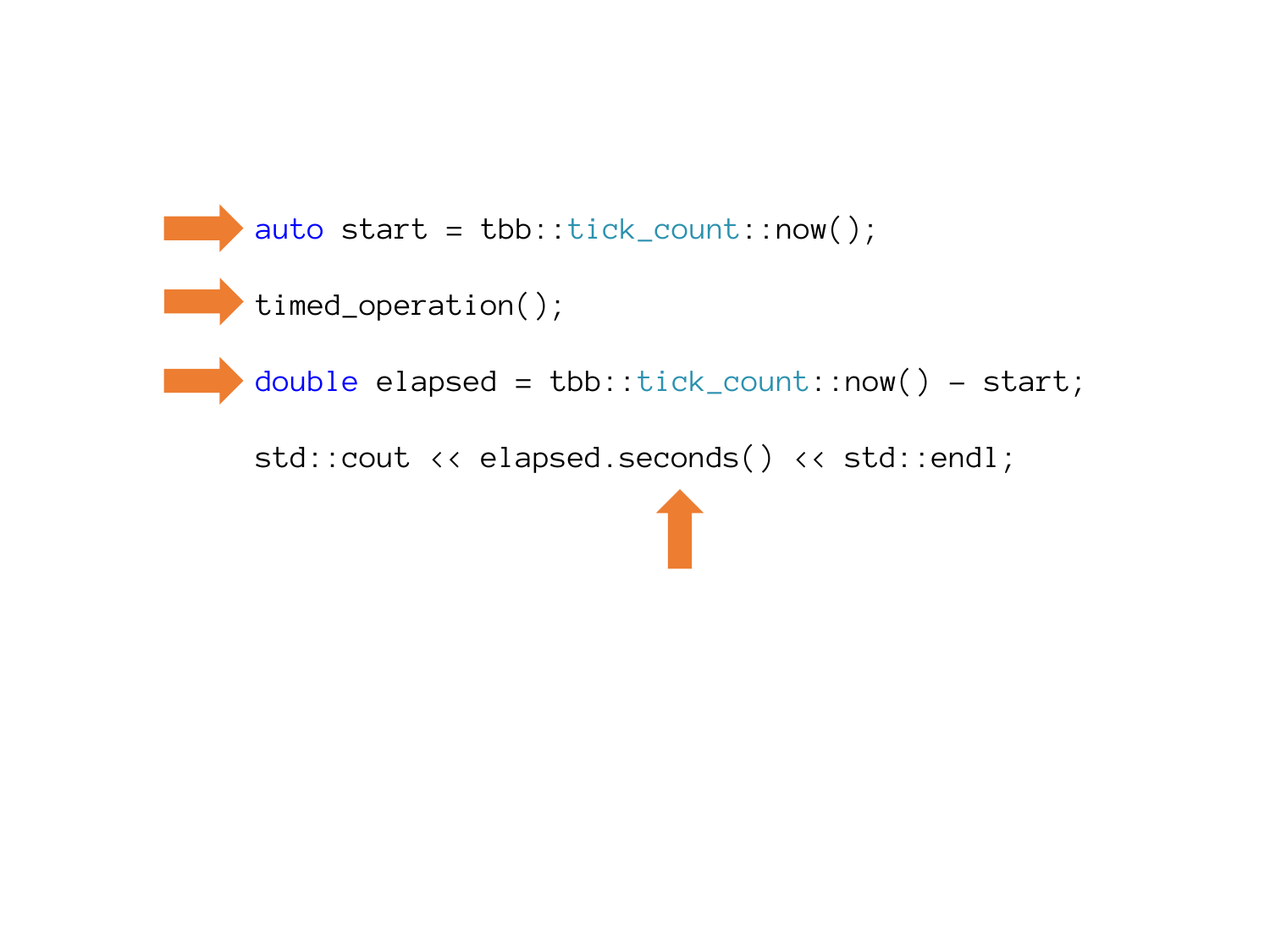

auto start = tbb::tick_count::now();

timed_operation();

double elapsed = tbb::tick_count::now() - start;

std::cout << elapsed.seconds() << std::endl;